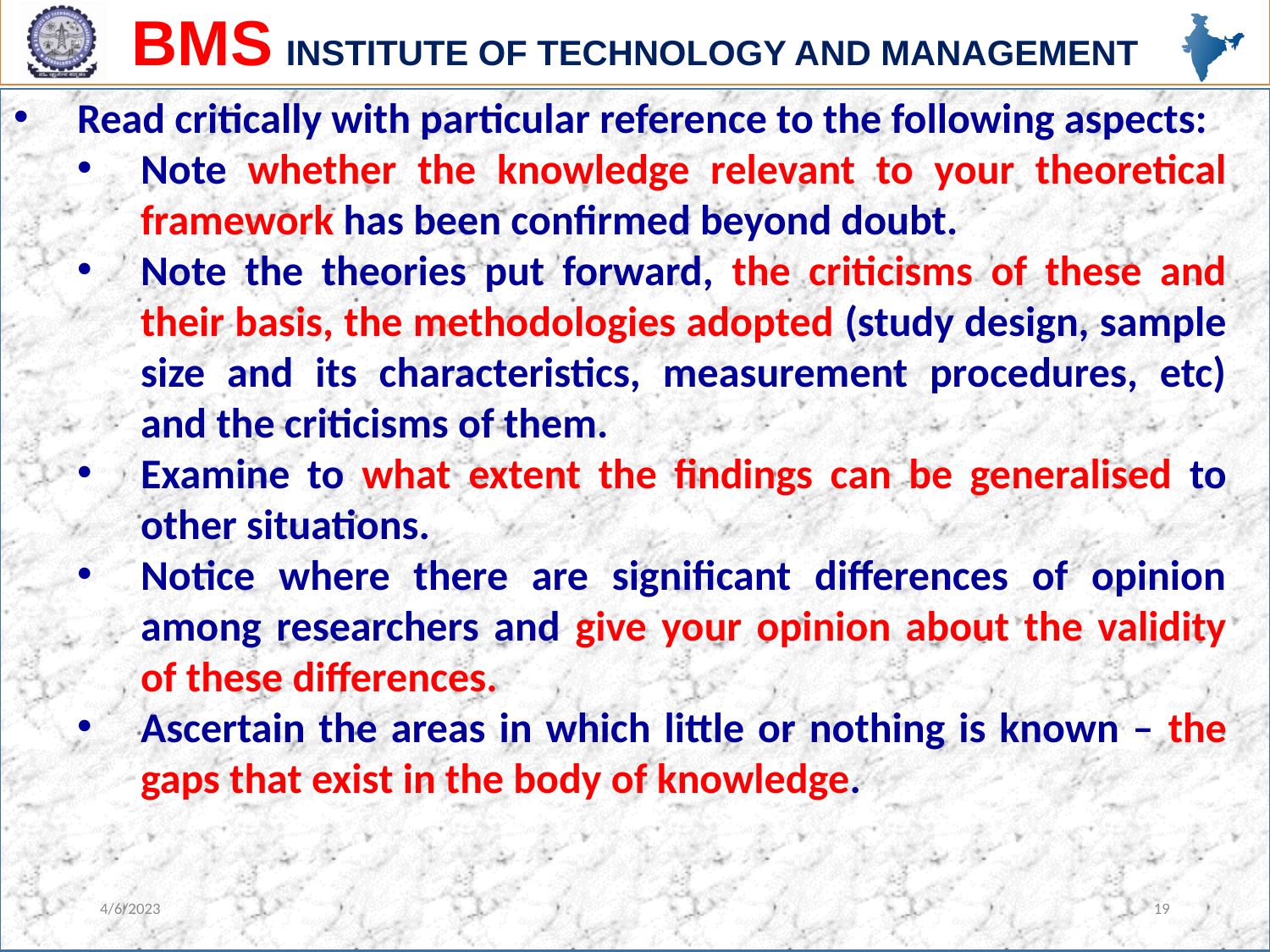

Read critically with particular reference to the following aspects:
Note whether the knowledge relevant to your theoretical framework has been confirmed beyond doubt.
Note the theories put forward, the criticisms of these and their basis, the methodologies adopted (study design, sample size and its characteristics, measurement procedures, etc) and the criticisms of them.
Examine to what extent the findings can be generalised to other situations.
Notice where there are significant differences of opinion among researchers and give your opinion about the validity of these differences.
Ascertain the areas in which little or nothing is known – the gaps that exist in the body of knowledge.
4/6/2023
19